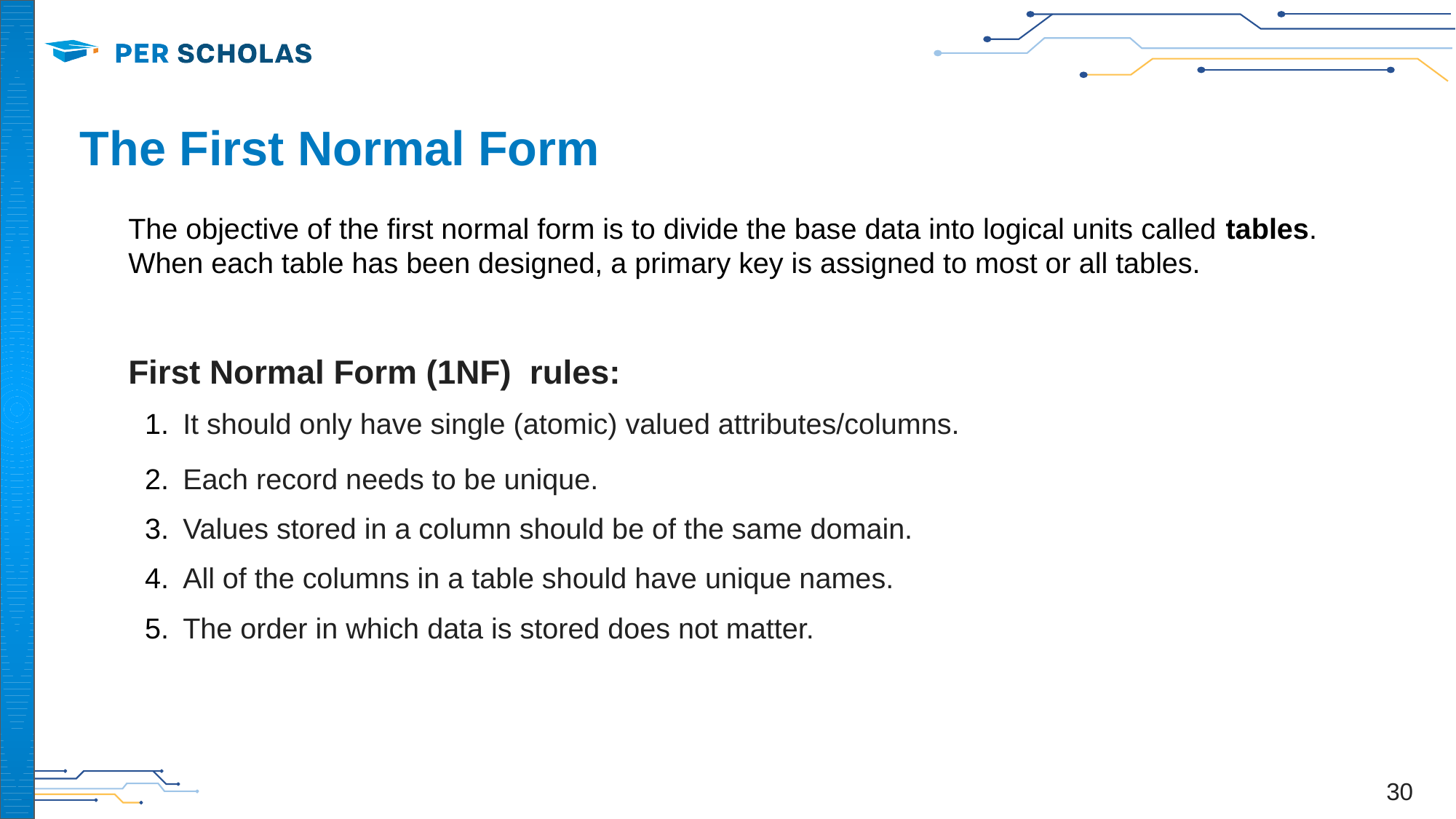

# The First Normal Form
The objective of the first normal form is to divide the base data into logical units called tables. When each table has been designed, a primary key is assigned to most or all tables.
First Normal Form (1NF)  rules:
It should only have single (atomic) valued attributes/columns.
Each record needs to be unique.
Values stored in a column should be of the same domain.
All of the columns in a table should have unique names.
The order in which data is stored does not matter.
30